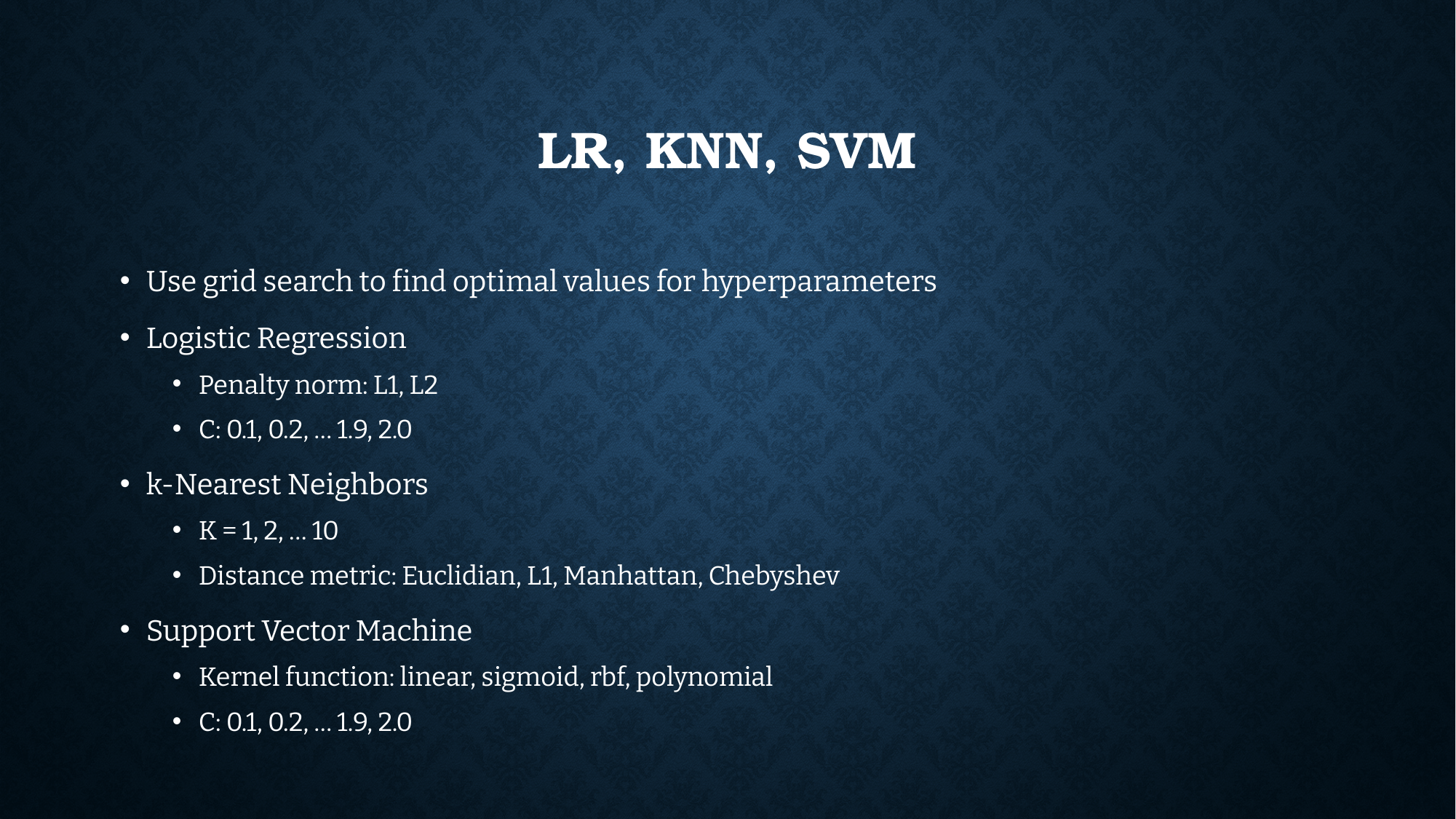

# LR, kNN, SVM
Use grid search to find optimal values for hyperparameters
Logistic Regression
Penalty norm: L1, L2
C: 0.1, 0.2, … 1.9, 2.0
k-Nearest Neighbors
K = 1, 2, … 10
Distance metric: Euclidian, L1, Manhattan, Chebyshev
Support Vector Machine
Kernel function: linear, sigmoid, rbf, polynomial
C: 0.1, 0.2, … 1.9, 2.0